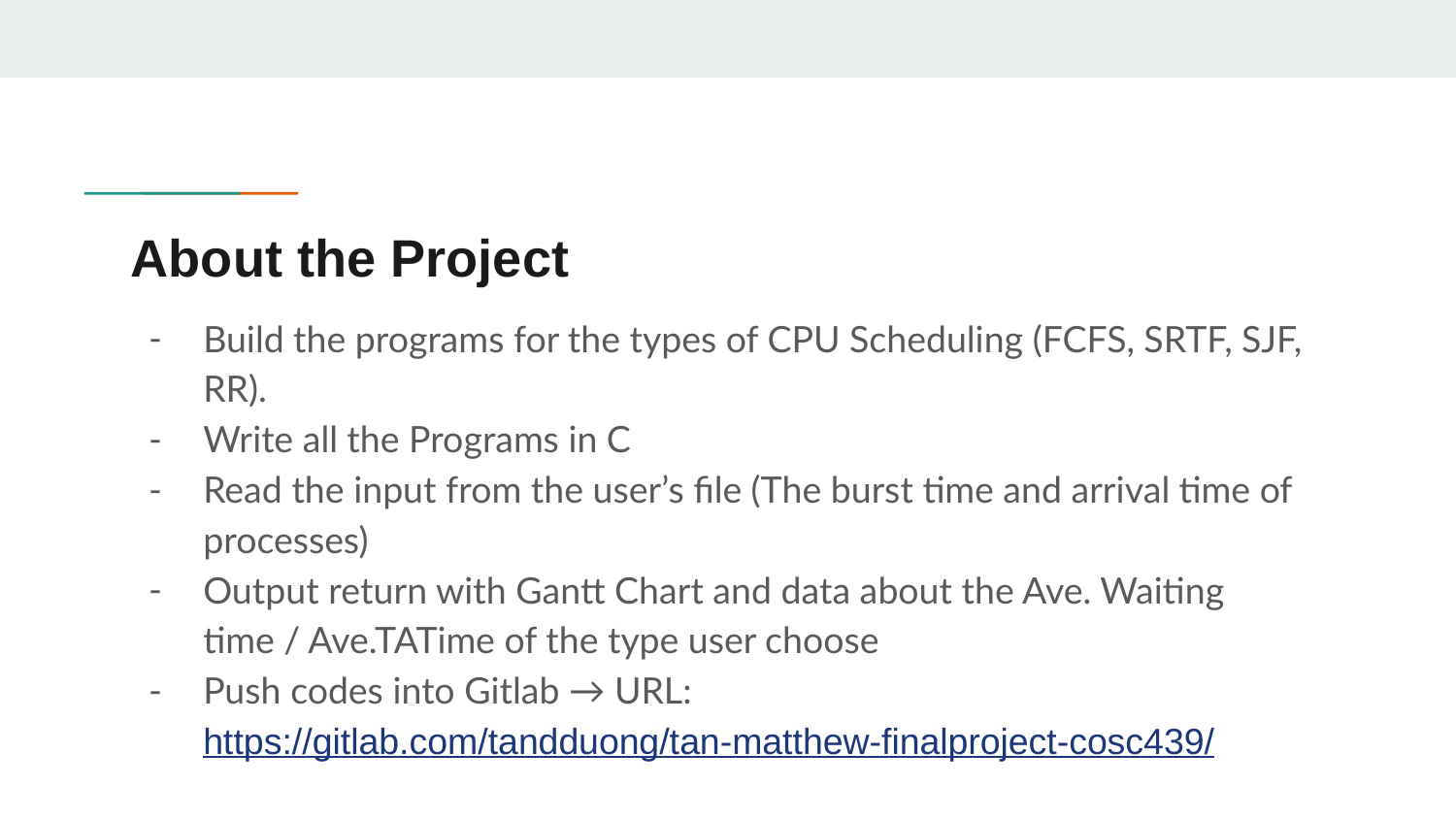

# About the Project
Build the programs for the types of CPU Scheduling (FCFS, SRTF, SJF, RR).
Write all the Programs in C
Read the input from the user’s file (The burst time and arrival time of processes)
Output return with Gantt Chart and data about the Ave. Waiting time / Ave.TATime of the type user choose
Push codes into Gitlab → URL: https://gitlab.com/tandduong/tan-matthew-finalproject-cosc439/